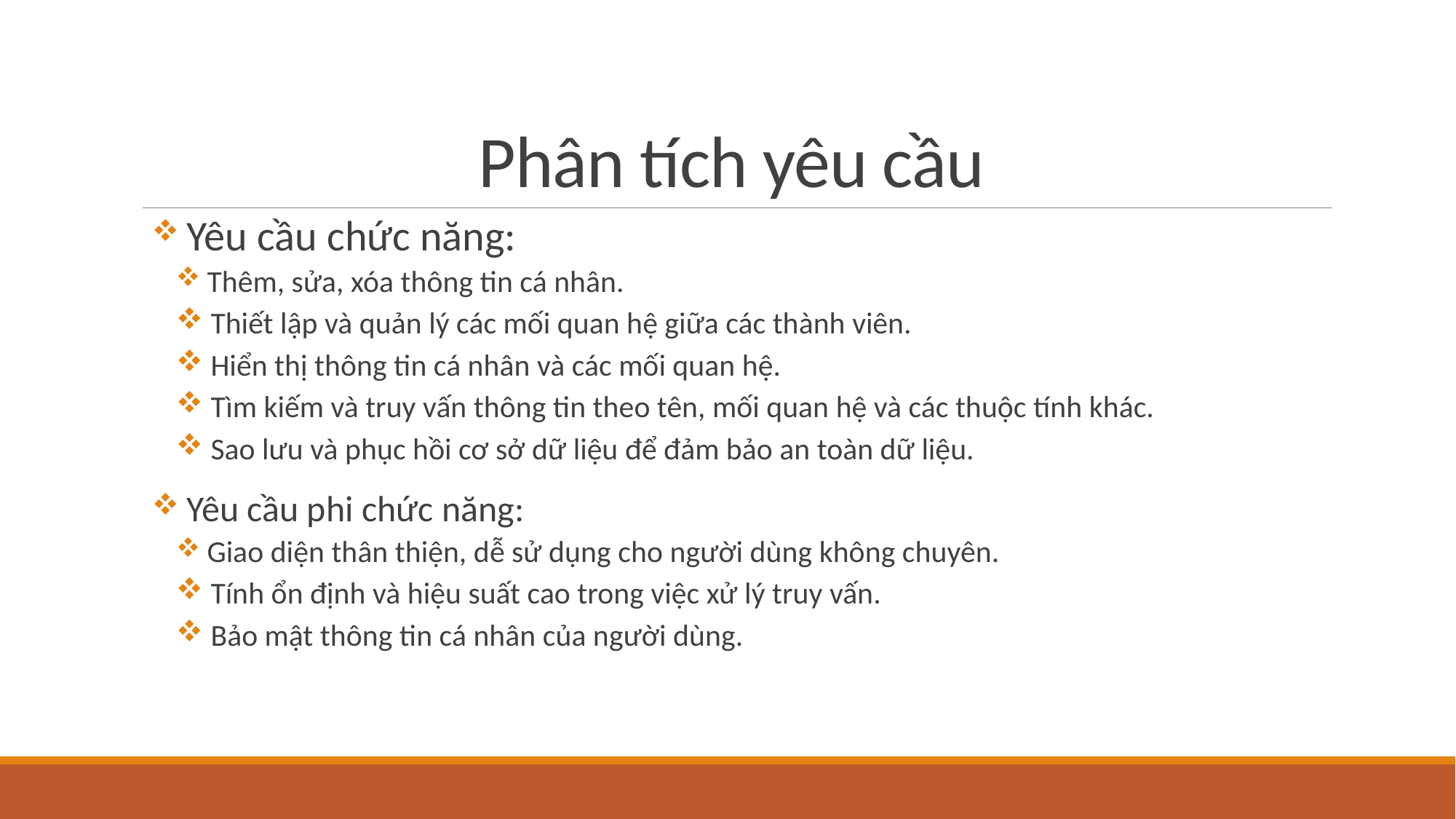

# Phân tích yêu cầu
 Yêu cầu chức năng:
 Thêm, sửa, xóa thông tin cá nhân.
 Thiết lập và quản lý các mối quan hệ giữa các thành viên.
 Hiển thị thông tin cá nhân và các mối quan hệ.
 Tìm kiếm và truy vấn thông tin theo tên, mối quan hệ và các thuộc tính khác.
 Sao lưu và phục hồi cơ sở dữ liệu để đảm bảo an toàn dữ liệu.
 Yêu cầu phi chức năng:
 Giao diện thân thiện, dễ sử dụng cho người dùng không chuyên.
 Tính ổn định và hiệu suất cao trong việc xử lý truy vấn.
 Bảo mật thông tin cá nhân của người dùng.